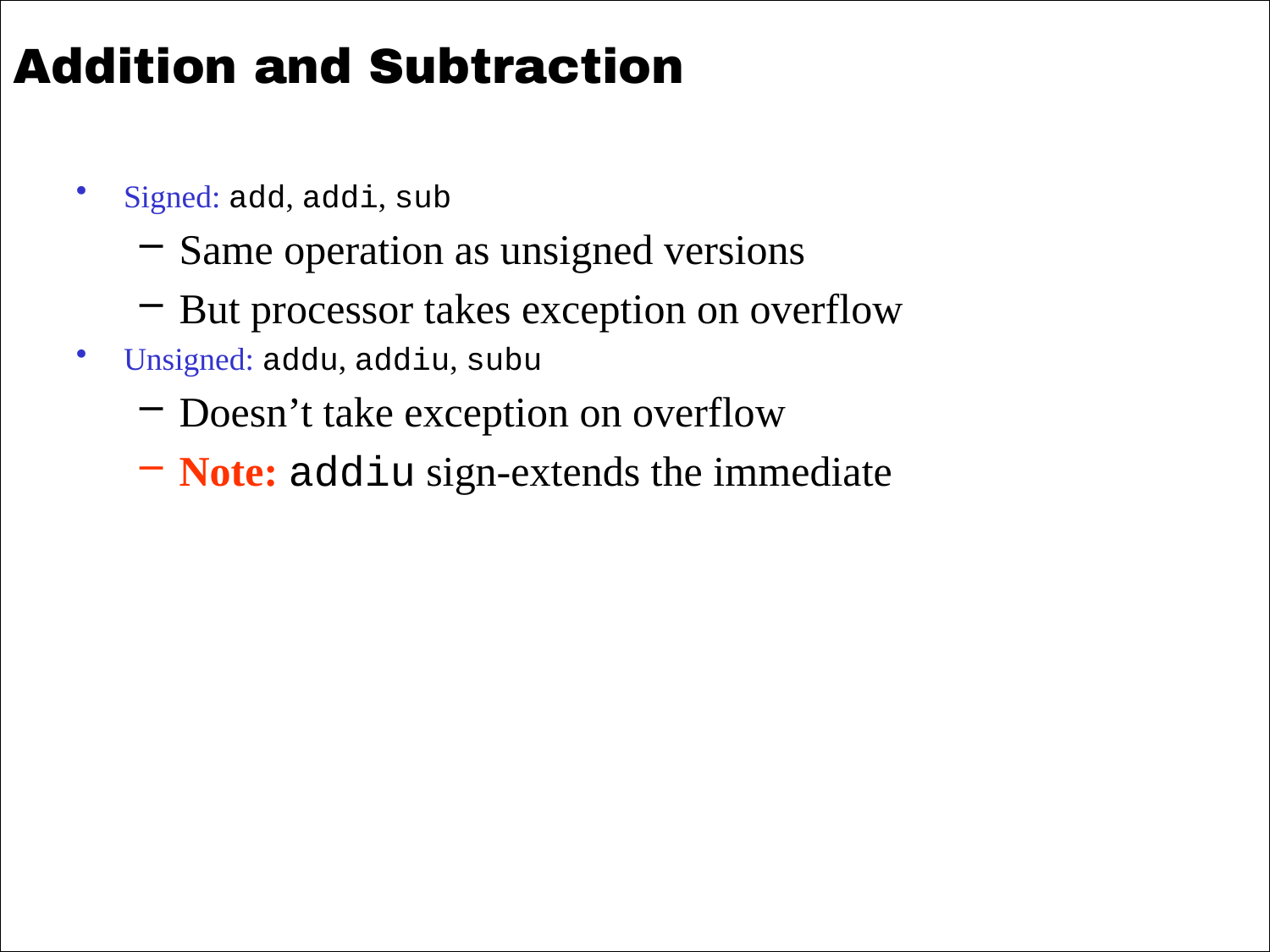

# Addition and Subtraction

Signed: add, addi, sub
Same operation as unsigned versions
But processor takes exception on overflow
Unsigned: addu, addiu, subu
Doesn’t take exception on overflow
Note: addiu sign-extends the immediate